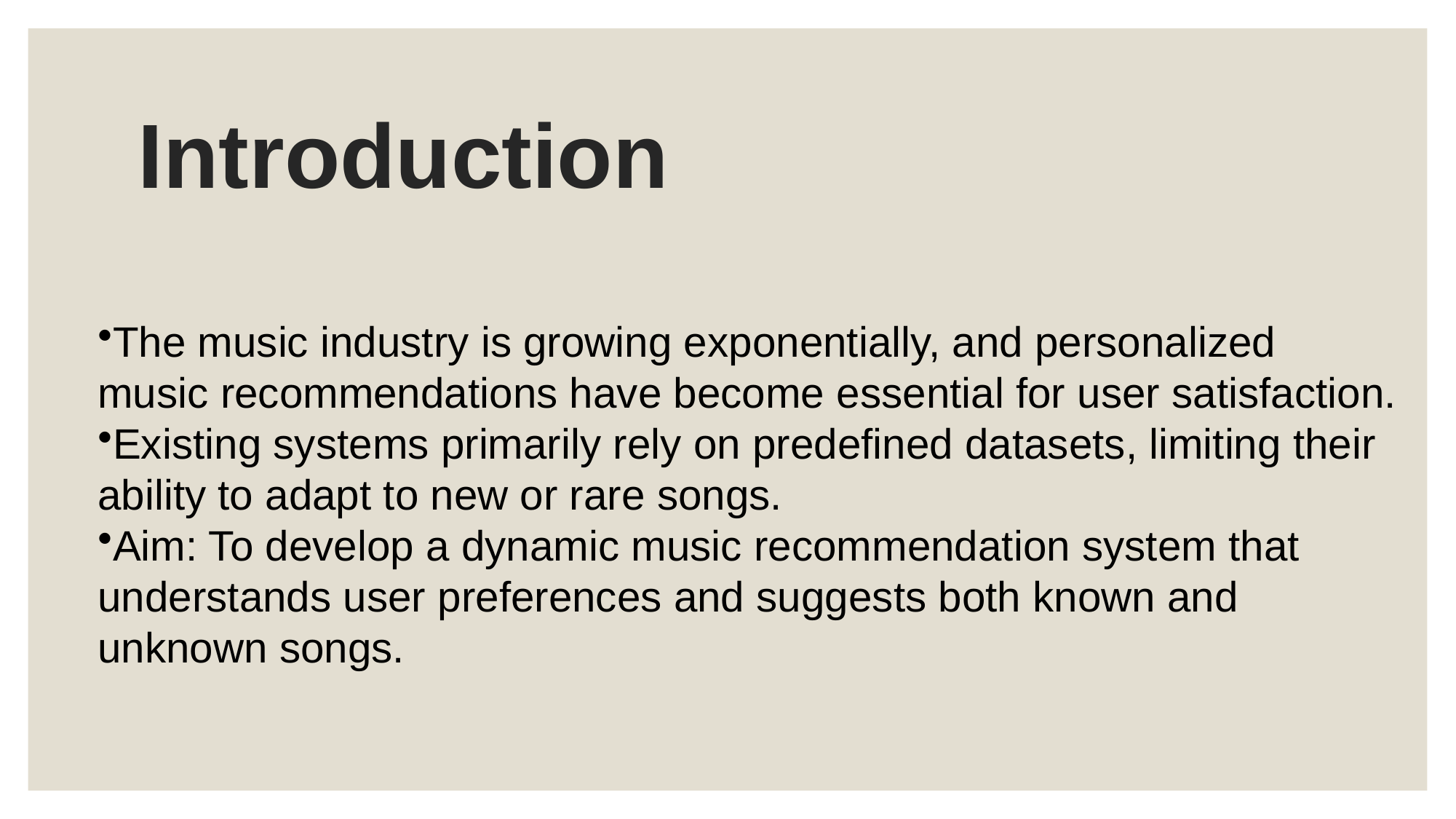

# Introduction

The music industry is growing exponentially, and personalized music recommendations have become essential for user satisfaction.
Existing systems primarily rely on predefined datasets, limiting their ability to adapt to new or rare songs.
Aim: To develop a dynamic music recommendation system that understands user preferences and suggests both known and unknown songs.